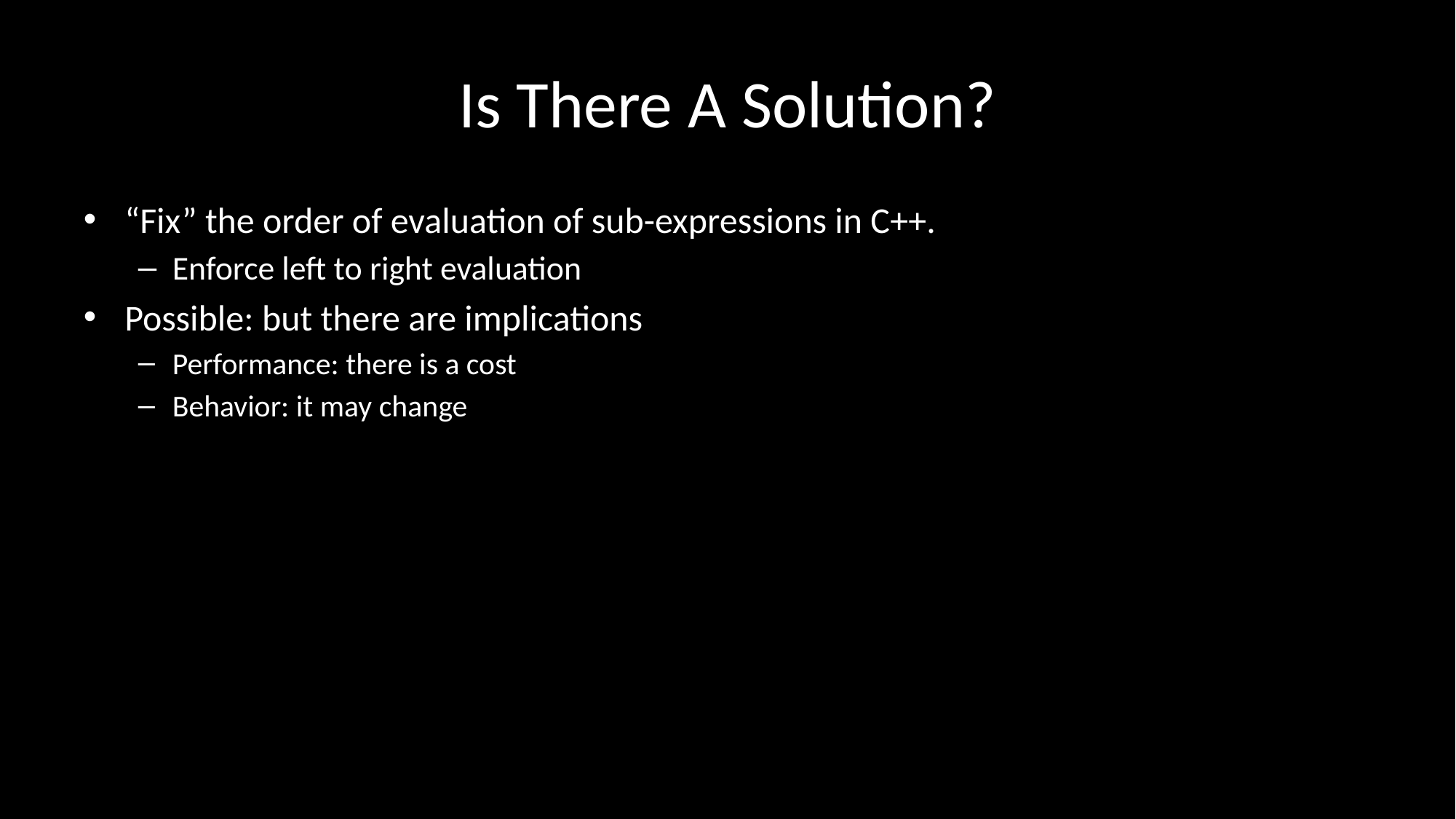

# Is There A Solution?
“Fix” the order of evaluation of sub-expressions in C++.
Enforce left to right evaluation
Possible: but there are implications
Performance: there is a cost
Behavior: it may change